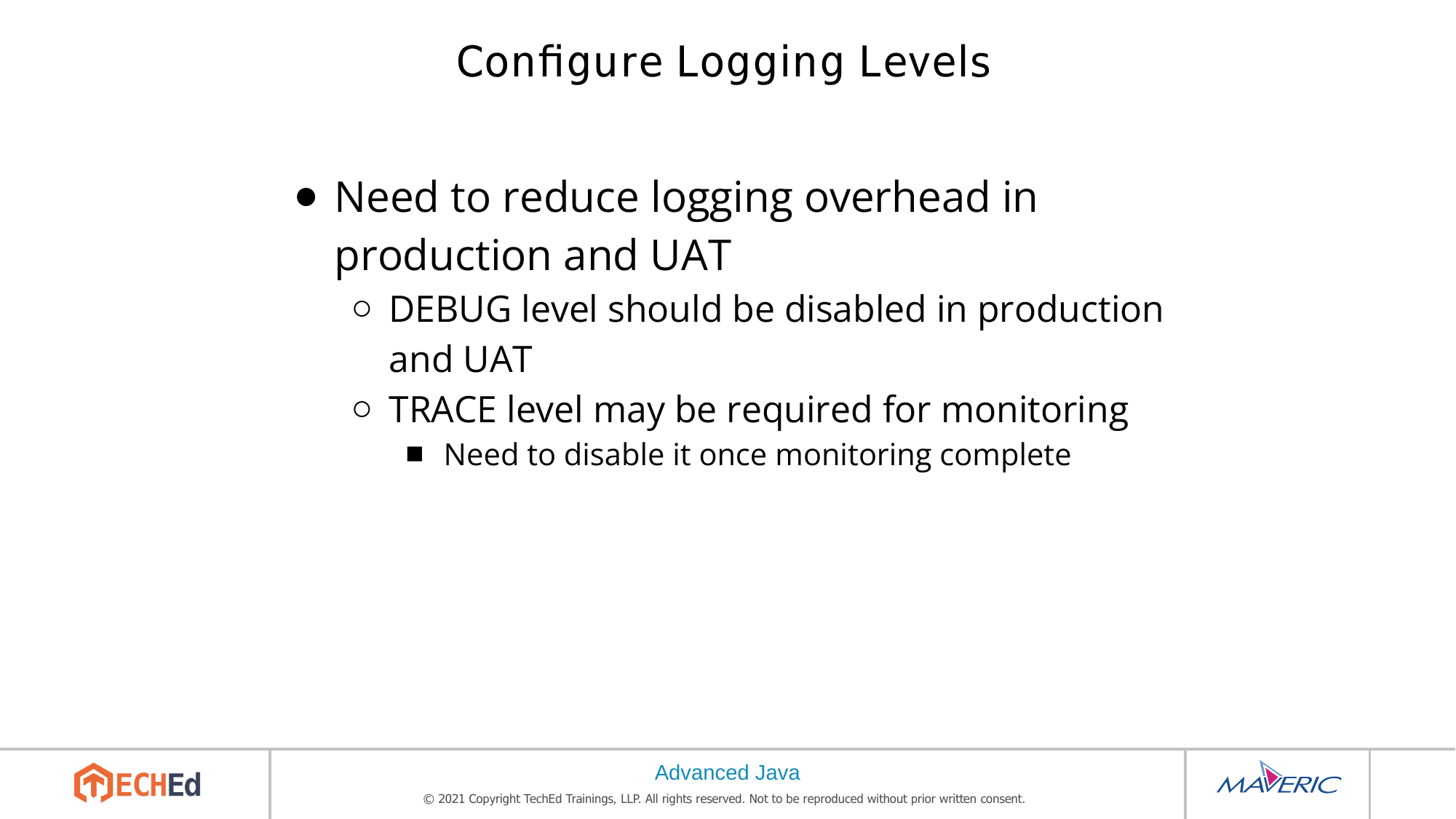

# Configure Logging Levels
Need to reduce logging overhead in production and UAT
DEBUG level should be disabled in production and UAT
TRACE level may be required for monitoring
Need to disable it once monitoring complete